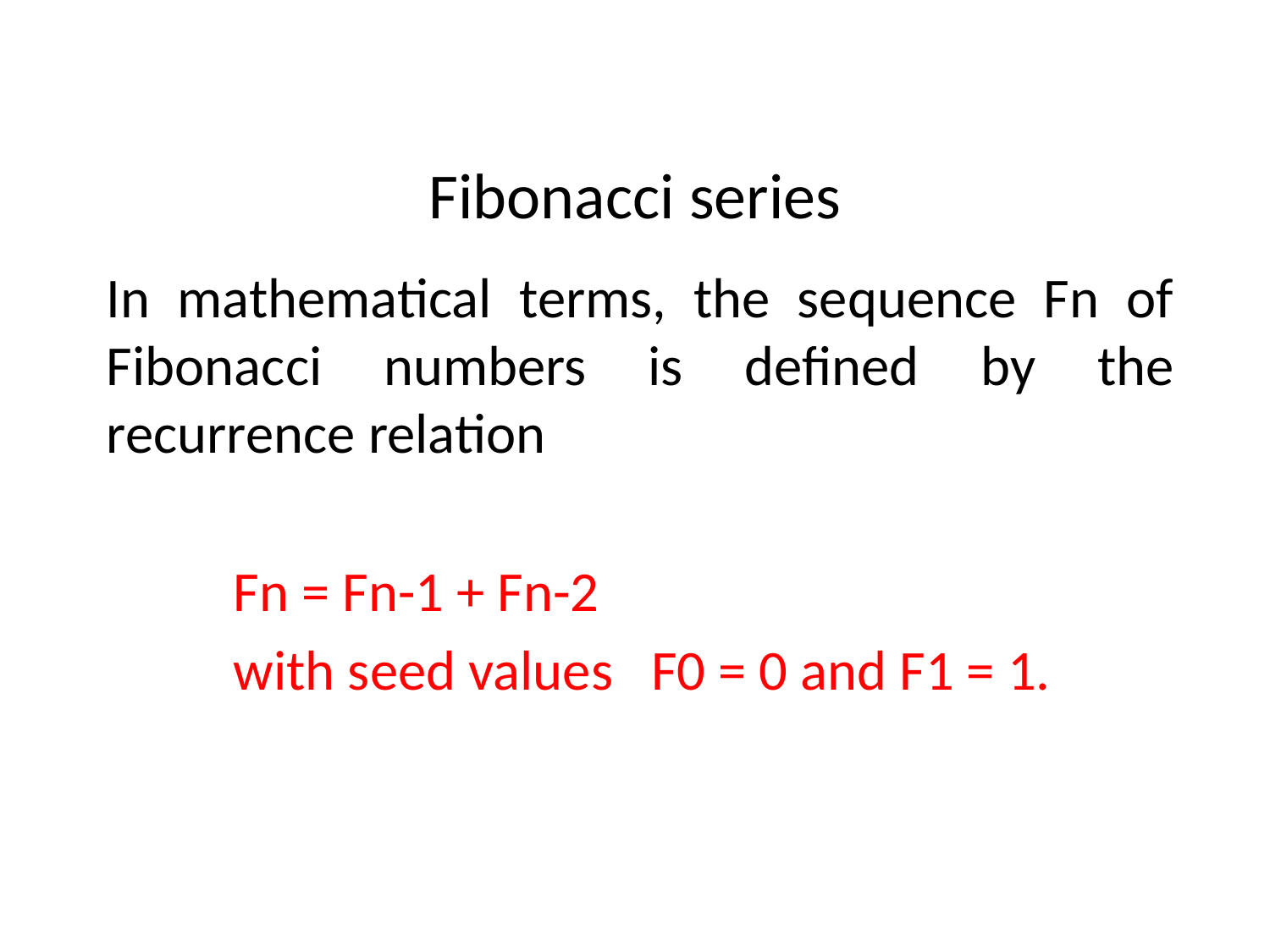

# Fibonacci series
In mathematical terms, the sequence Fn of Fibonacci numbers is defined by the recurrence relation

	Fn = Fn-1 + Fn-2
	with seed values   F0 = 0 and F1 = 1.